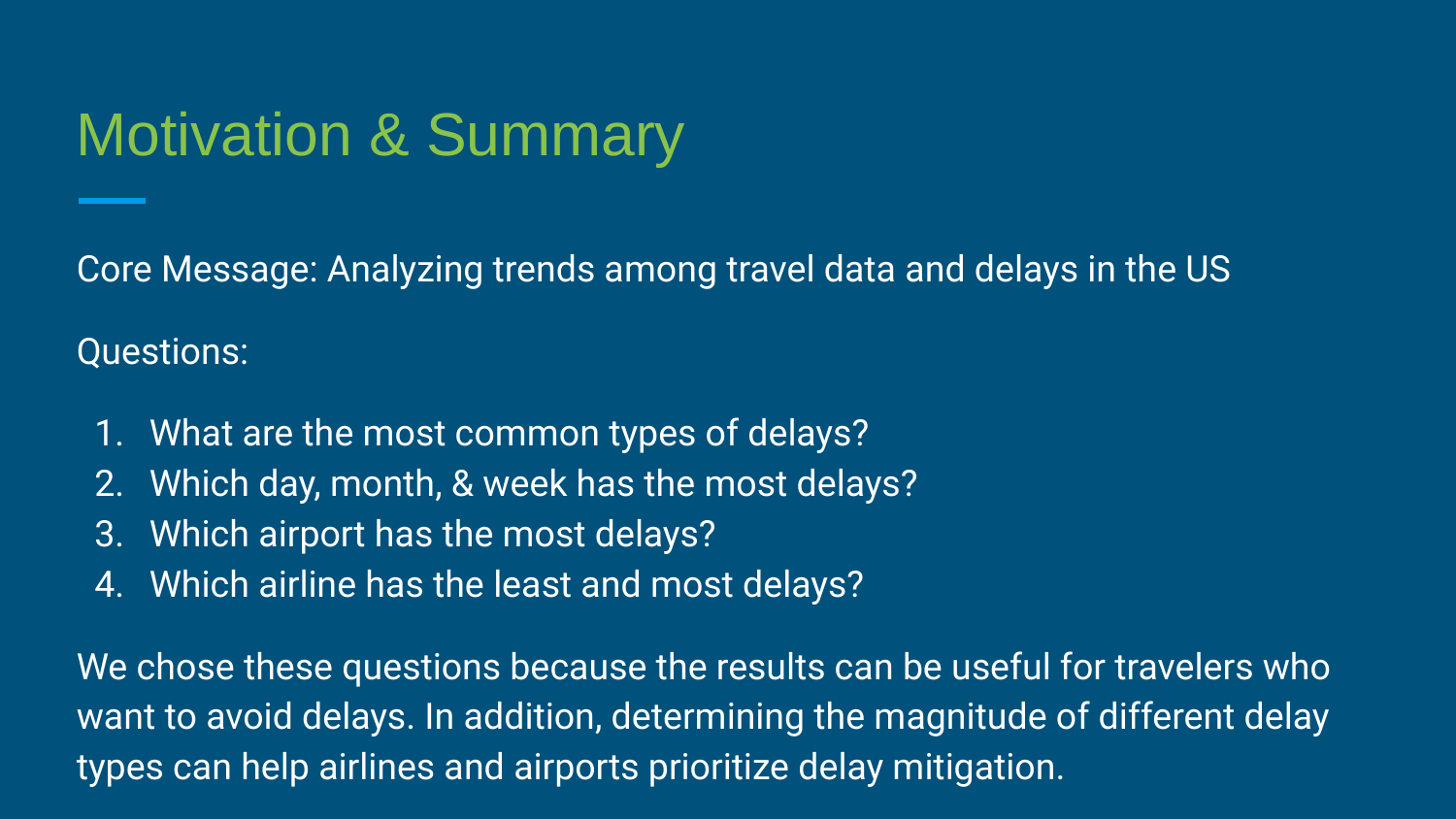

# Motivation & Summary
Core Message: Analyzing trends among travel data and delays in the US
Questions:
What are the most common types of delays?
Which day, month, & week has the most delays?
Which airport has the most delays?
Which airline has the least and most delays?
We chose these questions because the results can be useful for travelers who want to avoid delays. In addition, determining the magnitude of different delay types can help airlines and airports prioritize delay mitigation.